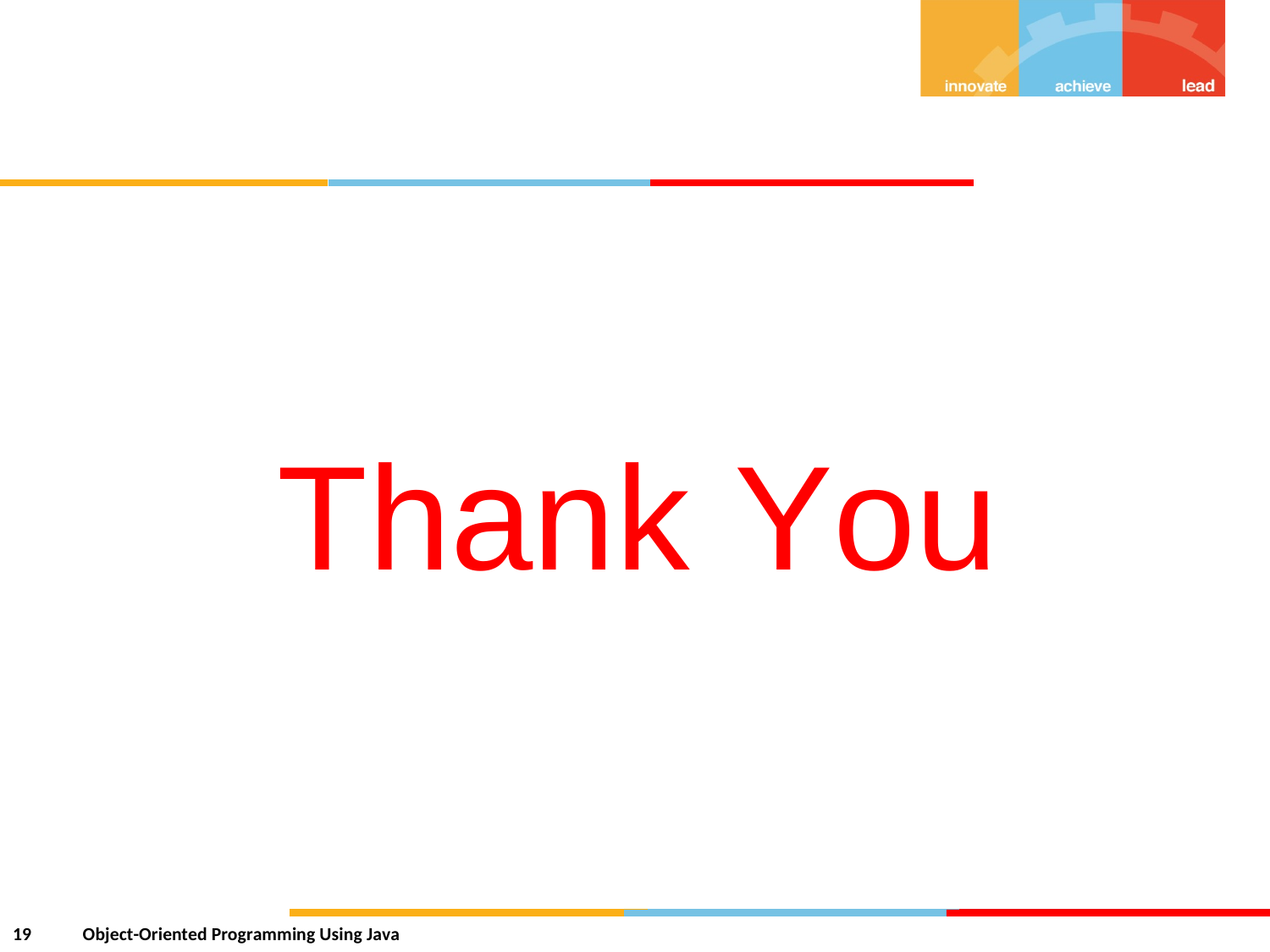

Thank
You

19
Object-Oriented Programming Using Java